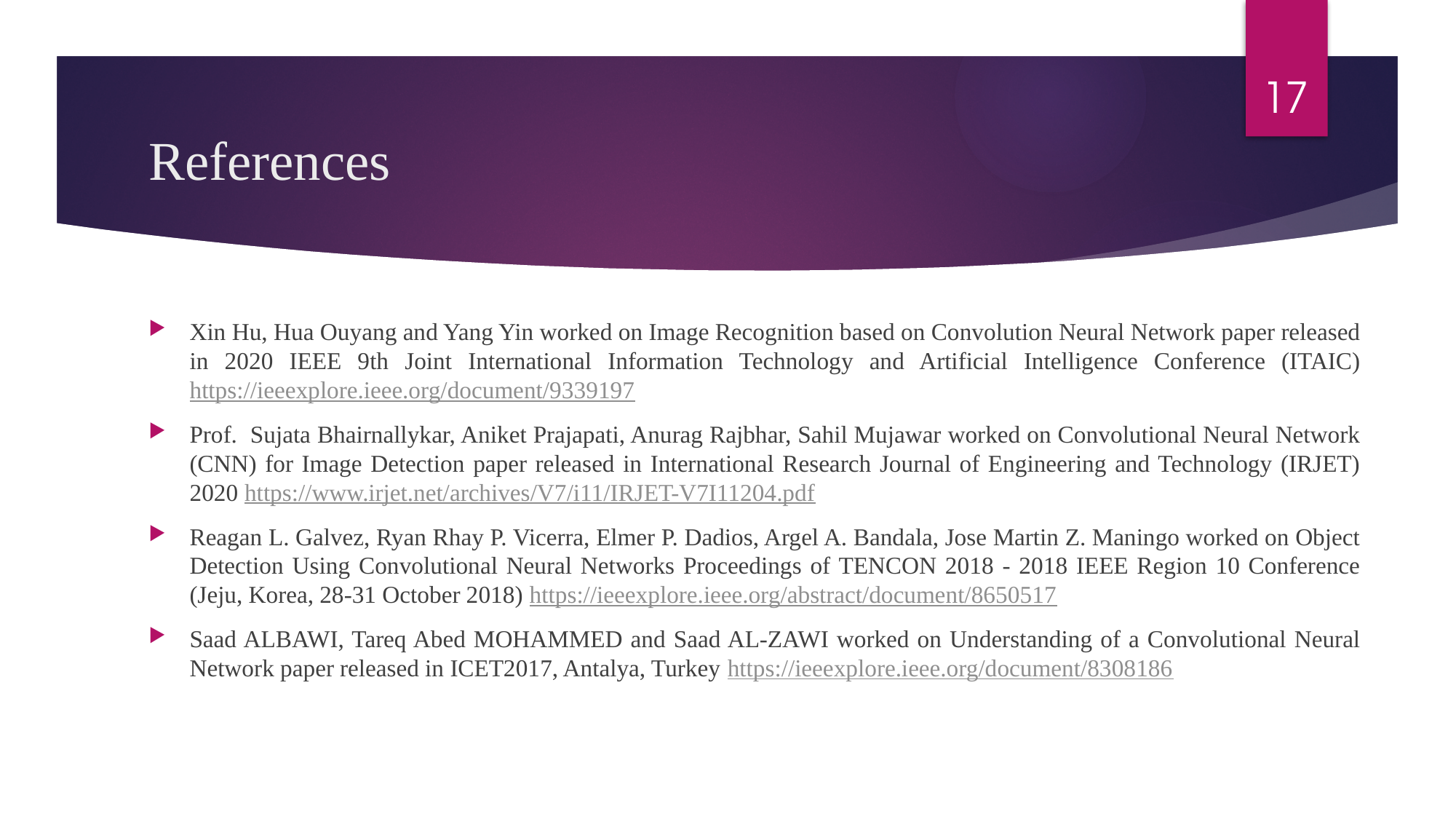

17
# References
Xin Hu, Hua Ouyang and Yang Yin worked on Image Recognition based on Convolution Neural Network paper released in 2020 IEEE 9th Joint International Information Technology and Artificial Intelligence Conference (ITAIC) https://ieeexplore.ieee.org/document/9339197
Prof.  Sujata Bhairnallykar, Aniket Prajapati, Anurag Rajbhar, Sahil Mujawar worked on Convolutional Neural Network (CNN) for Image Detection paper released in International Research Journal of Engineering and Technology (IRJET) 2020 https://www.irjet.net/archives/V7/i11/IRJET-V7I11204.pdf
Reagan L. Galvez, Ryan Rhay P. Vicerra, Elmer P. Dadios, Argel A. Bandala, Jose Martin Z. Maningo worked on Object Detection Using Convolutional Neural Networks Proceedings of TENCON 2018 - 2018 IEEE Region 10 Conference (Jeju, Korea, 28-31 October 2018) https://ieeexplore.ieee.org/abstract/document/8650517
Saad ALBAWI, Tareq Abed MOHAMMED and Saad AL-ZAWI worked on Understanding of a Convolutional Neural Network paper released in ICET2017, Antalya, Turkey https://ieeexplore.ieee.org/document/8308186